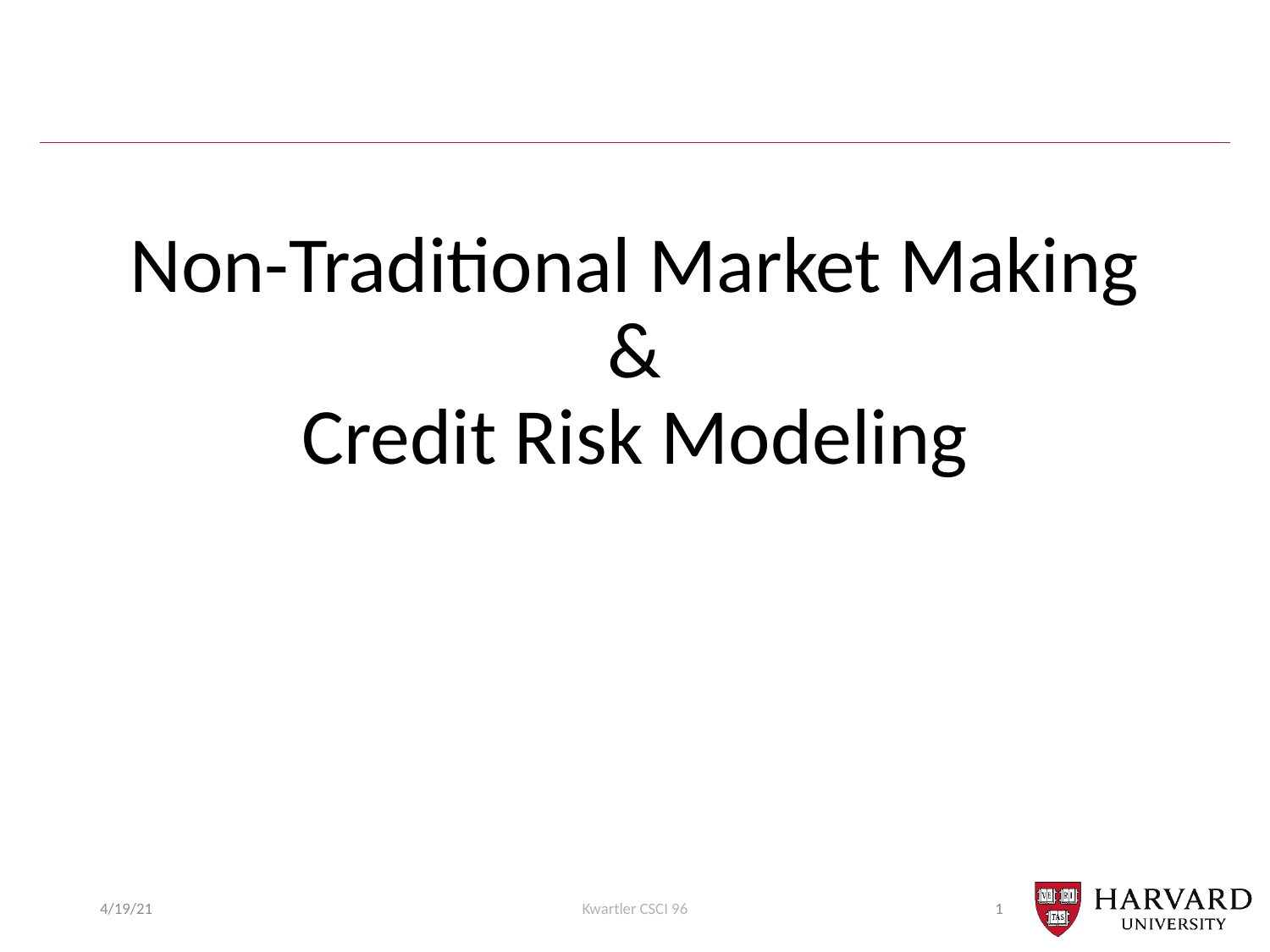

# Non-Traditional Market Making & Credit Risk Modeling

4/19/21
Kwartler CSCI 96
1